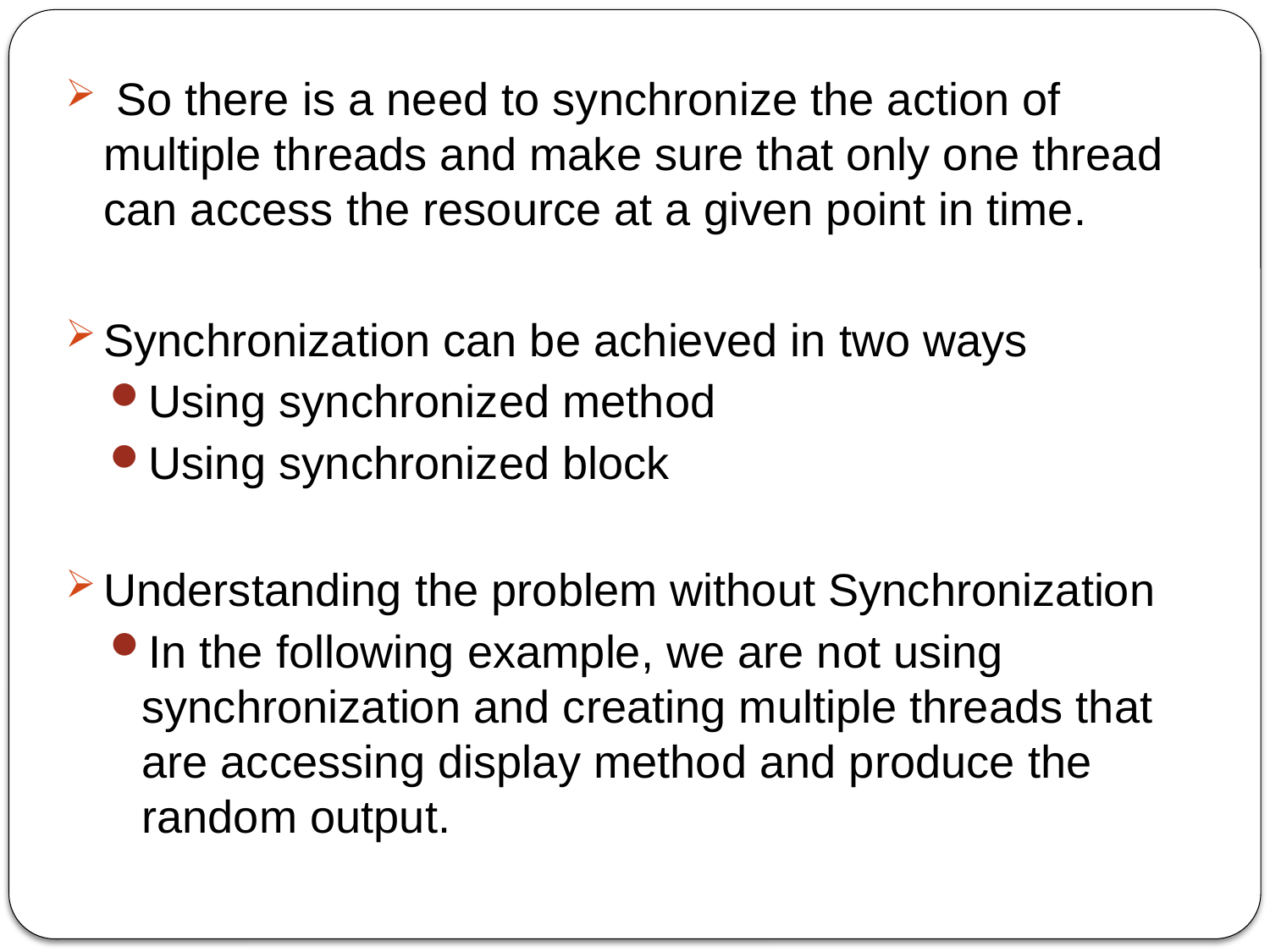

So there is a need to synchronize the action of multiple threads and make sure that only one thread can access the resource at a given point in time.

Synchronization can be achieved in two ways
Using synchronized method
Using synchronized block

Understanding the problem without Synchronization
In the following example, we are not using synchronization and creating multiple threads that are accessing display method and produce the random output.